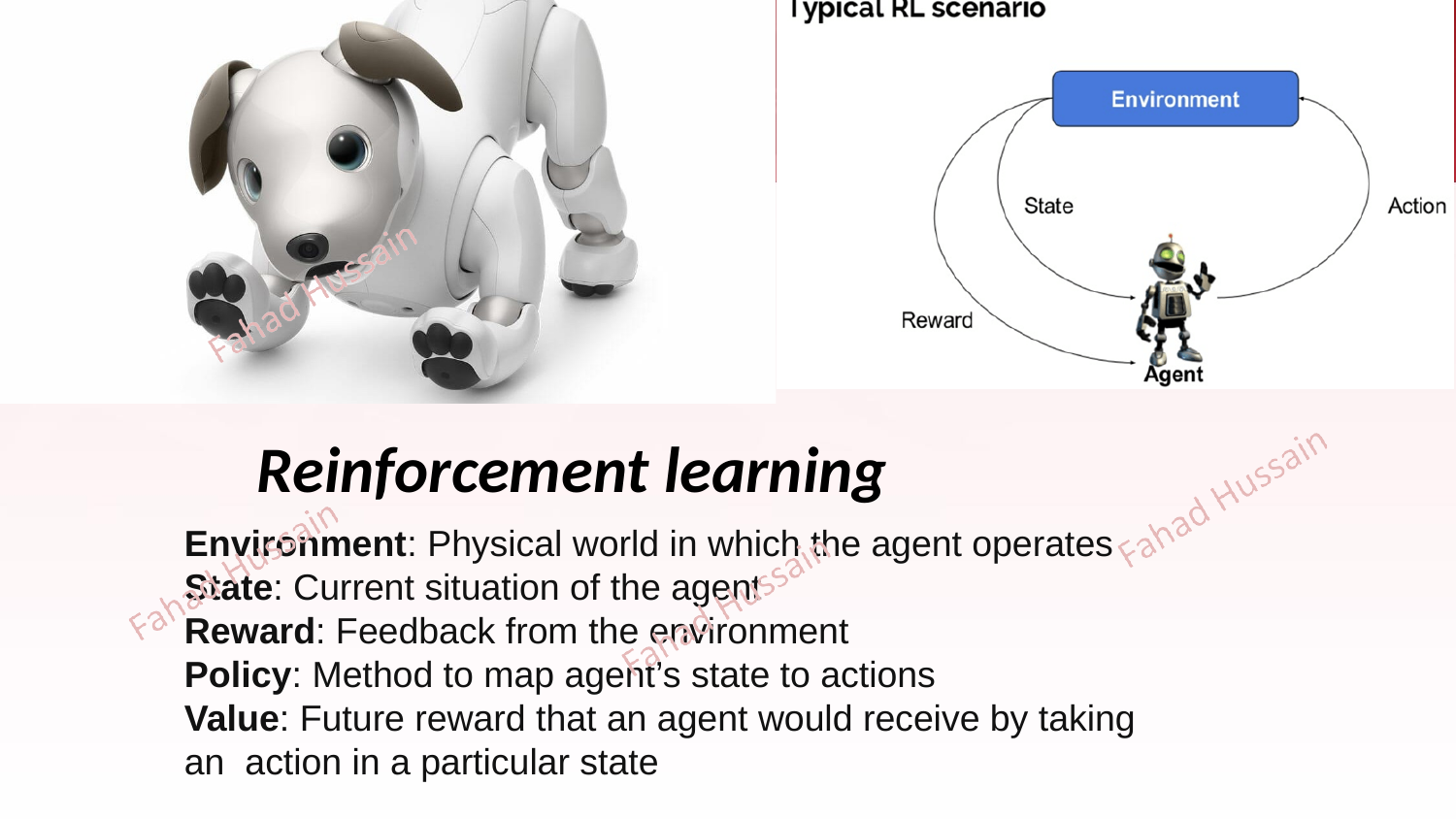

Reinforcement learning

Environment: Physical world in which the agent operates
State: Current situation of the agent
Reward: Feedback from the environment
Policy: Method to map agent’s state to actions
Value: Future reward that an agent would receive by taking an  action in a particular state